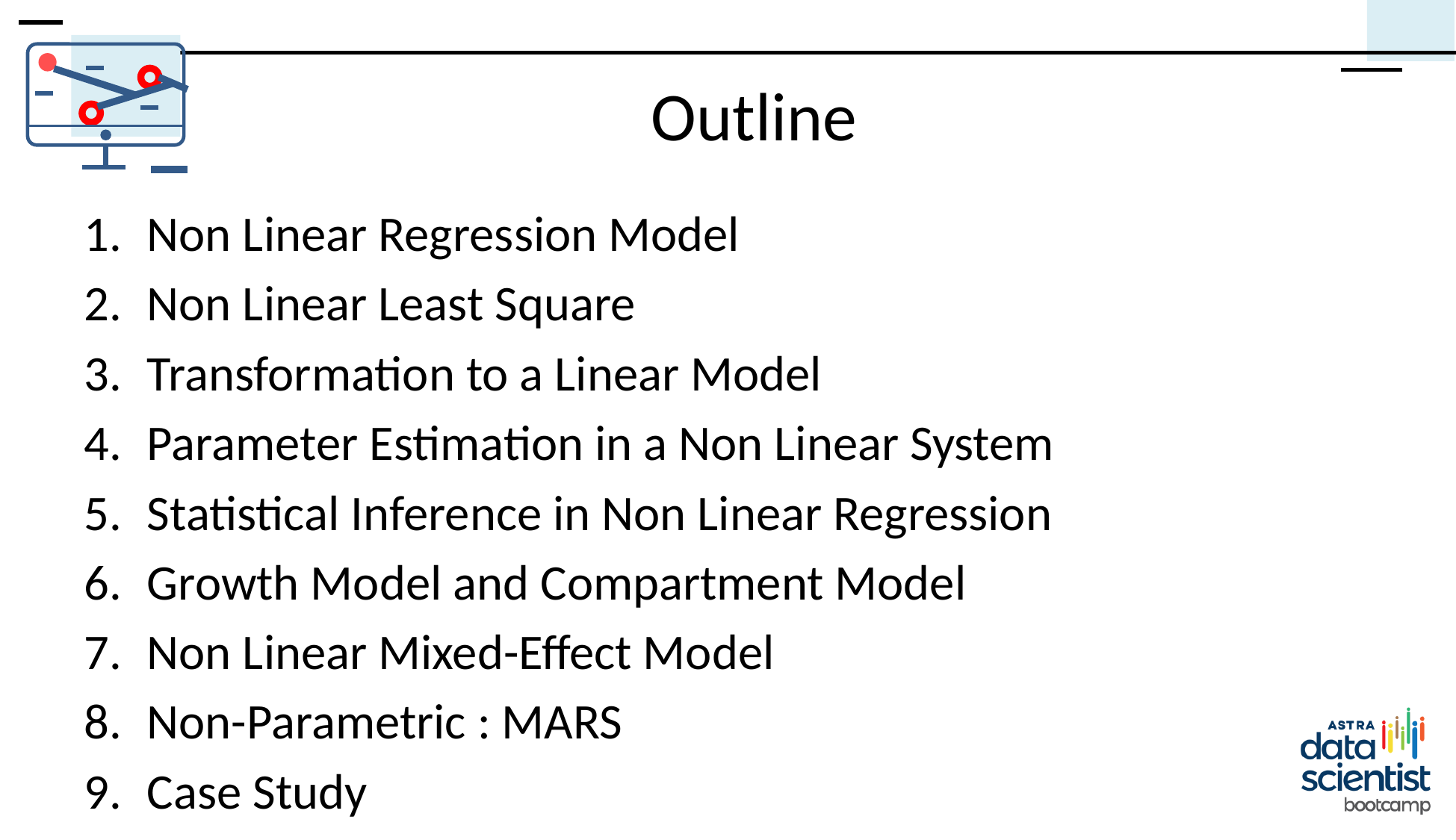

# Outline
Non Linear Regression Model
Non Linear Least Square
Transformation to a Linear Model
Parameter Estimation in a Non Linear System
Statistical Inference in Non Linear Regression
Growth Model and Compartment Model
Non Linear Mixed-Effect Model
Non-Parametric : MARS
Case Study